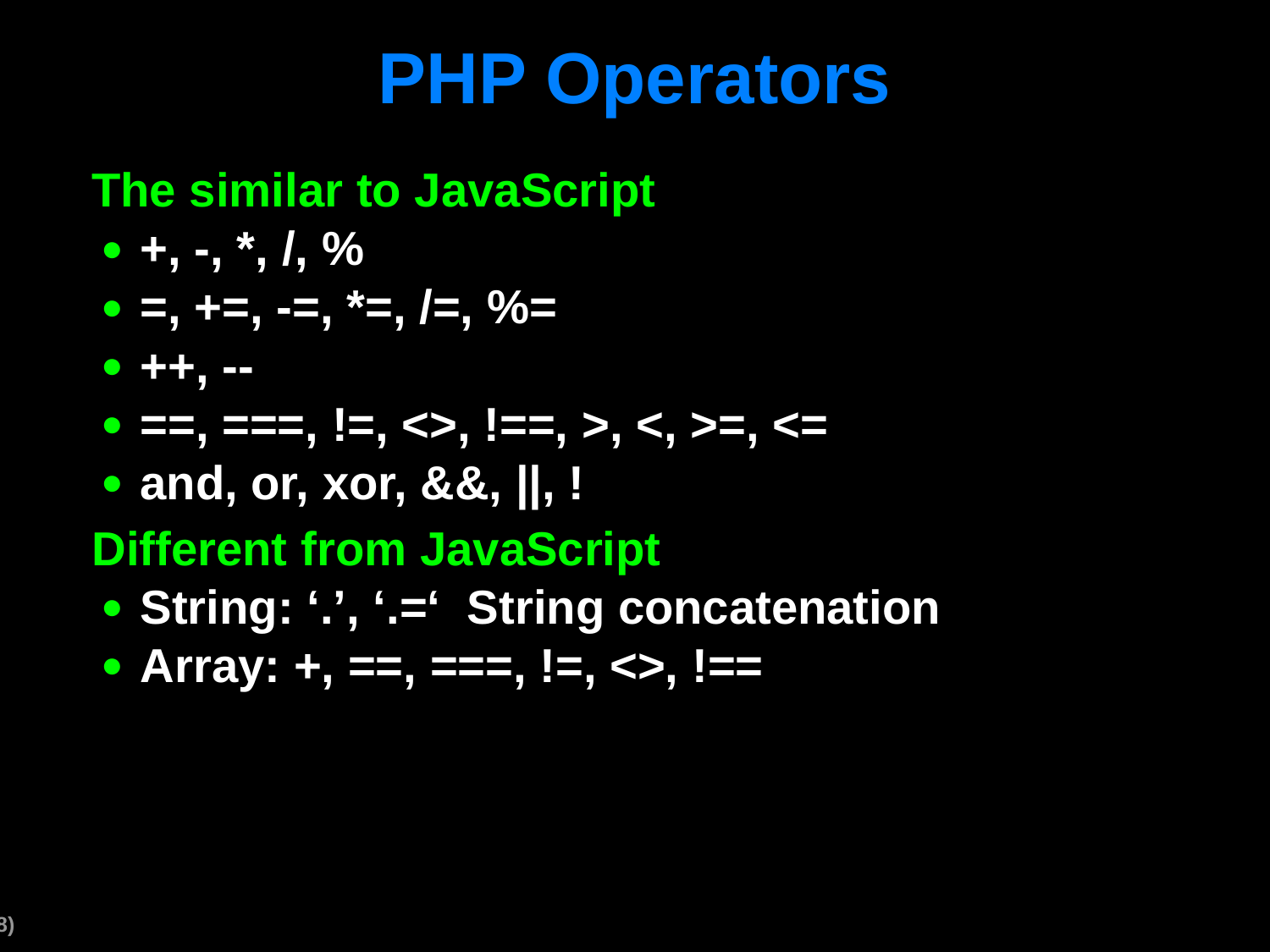

# PHP Operators
The similar to JavaScript
+, -, *, /, %
=, +=, -=, *=, /=, %=
++, --
==, ===, !=, <>, !==, >, <, >=, <=
and, or, xor, &&, ||, !
Different from JavaScript
String: ‘.’, ‘.=‘  String concatenation
Array: +, ==, ===, !=, <>, !==